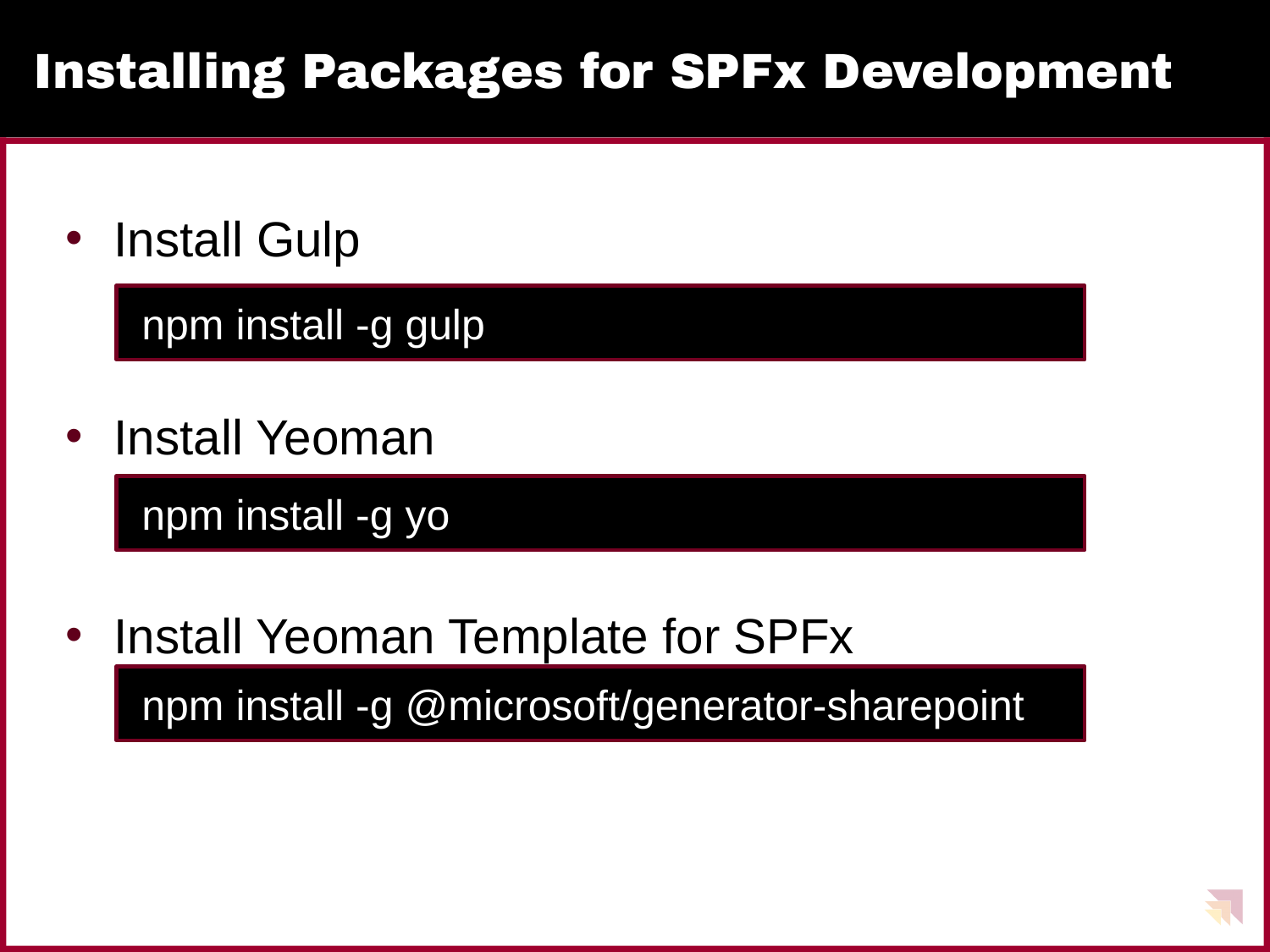

# Installing Packages for SPFx Development
Install Gulp

Install Yeoman

Install Yeoman Template for SPFx

npm install -g gulp
npm install -g yo
npm install -g @microsoft/generator-sharepoint